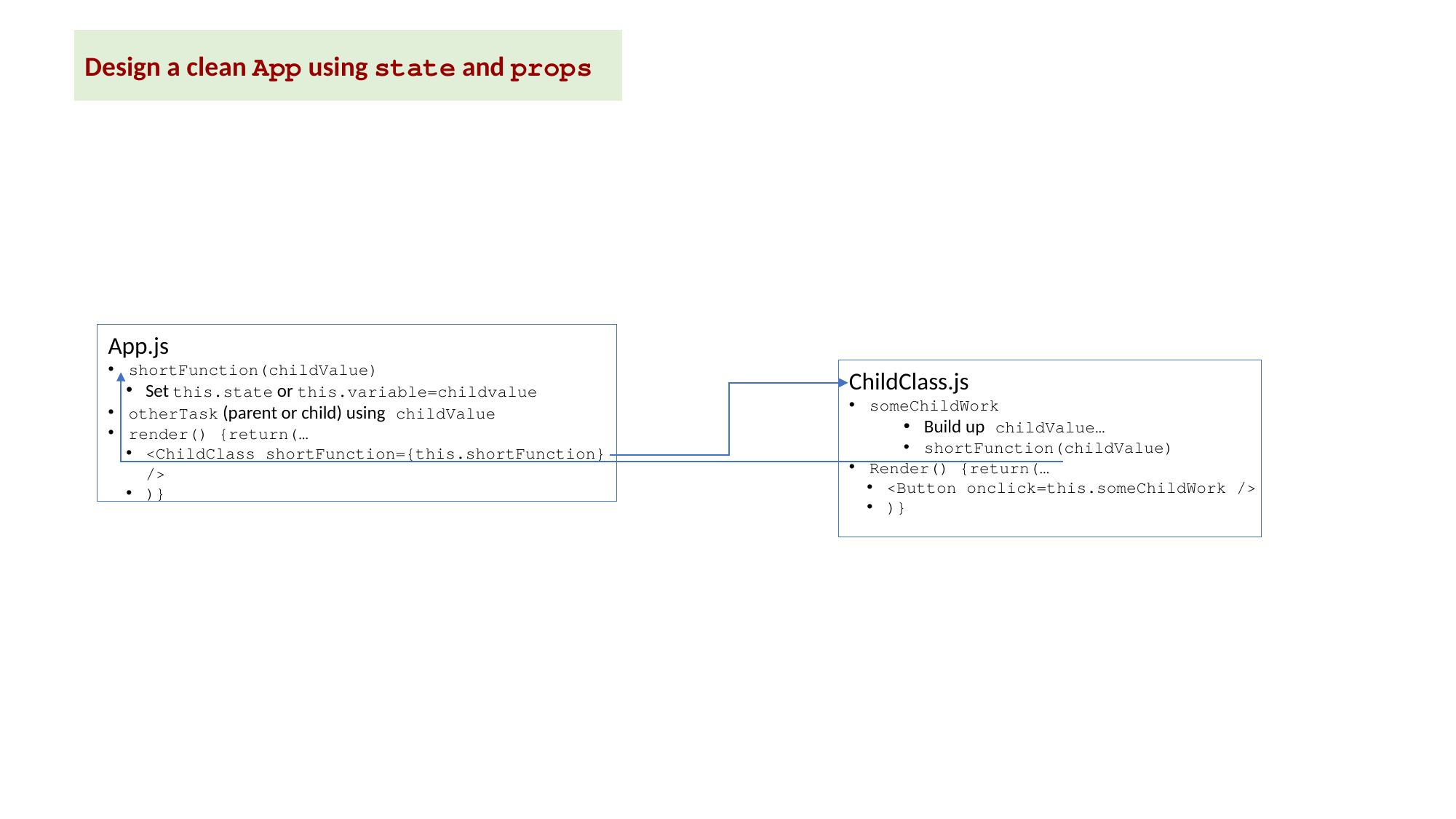

Design a clean App using state and props
App.js
shortFunction(childValue)
Set this.state or this.variable=childvalue
otherTask (parent or child) using childValue
render() {return(…
<ChildClass shortFunction={this.shortFunction}
/>
)}
ChildClass.js
someChildWork
Build up childValue…
shortFunction(childValue)
Render() {return(…
<Button onclick=this.someChildWork />
)}